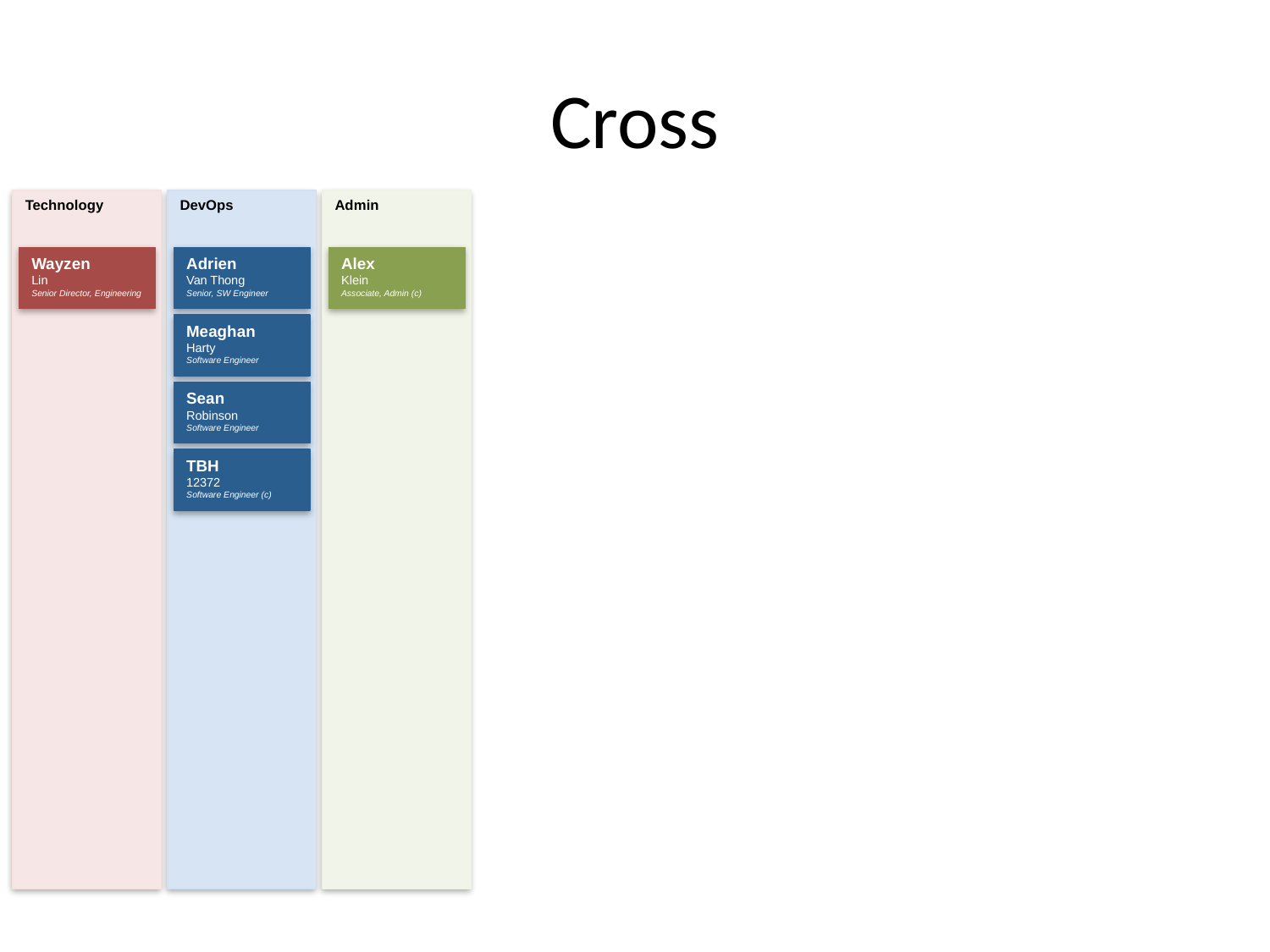

# Cross
Technology
DevOps
Admin
WayzenLinSenior Director, Engineering
AdrienVan ThongSenior, SW Engineer
AlexKleinAssociate, Admin (c)
MeaghanHartySoftware Engineer
SeanRobinsonSoftware Engineer
TBH12372Software Engineer (c)